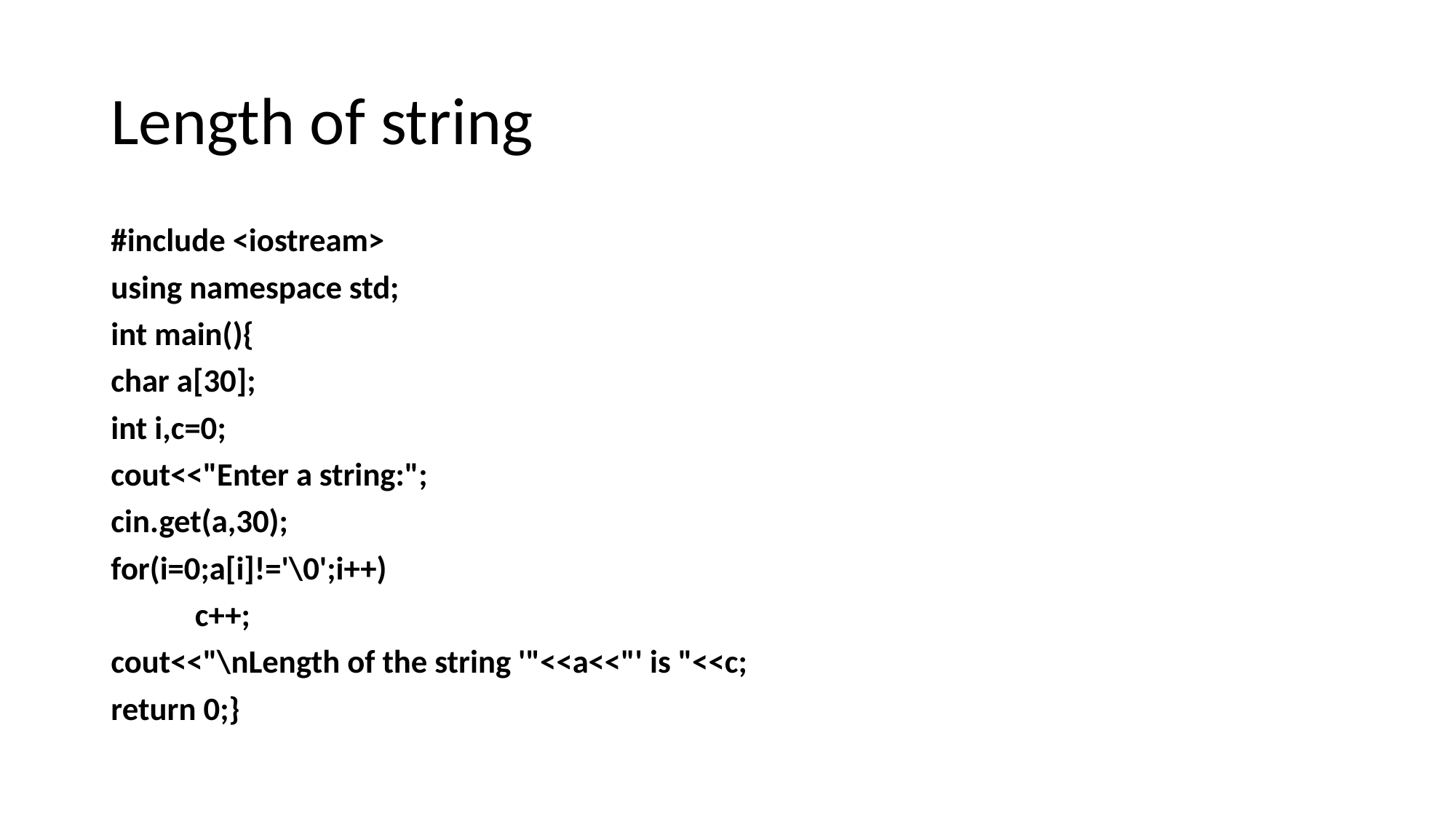

# Length of string
#include <iostream>
using namespace std;
int main(){
char a[30];
int i,c=0;
cout<<"Enter a string:";
cin.get(a,30);
for(i=0;a[i]!='\0';i++)
	c++;
cout<<"\nLength of the string '"<<a<<"' is "<<c;
return 0;}